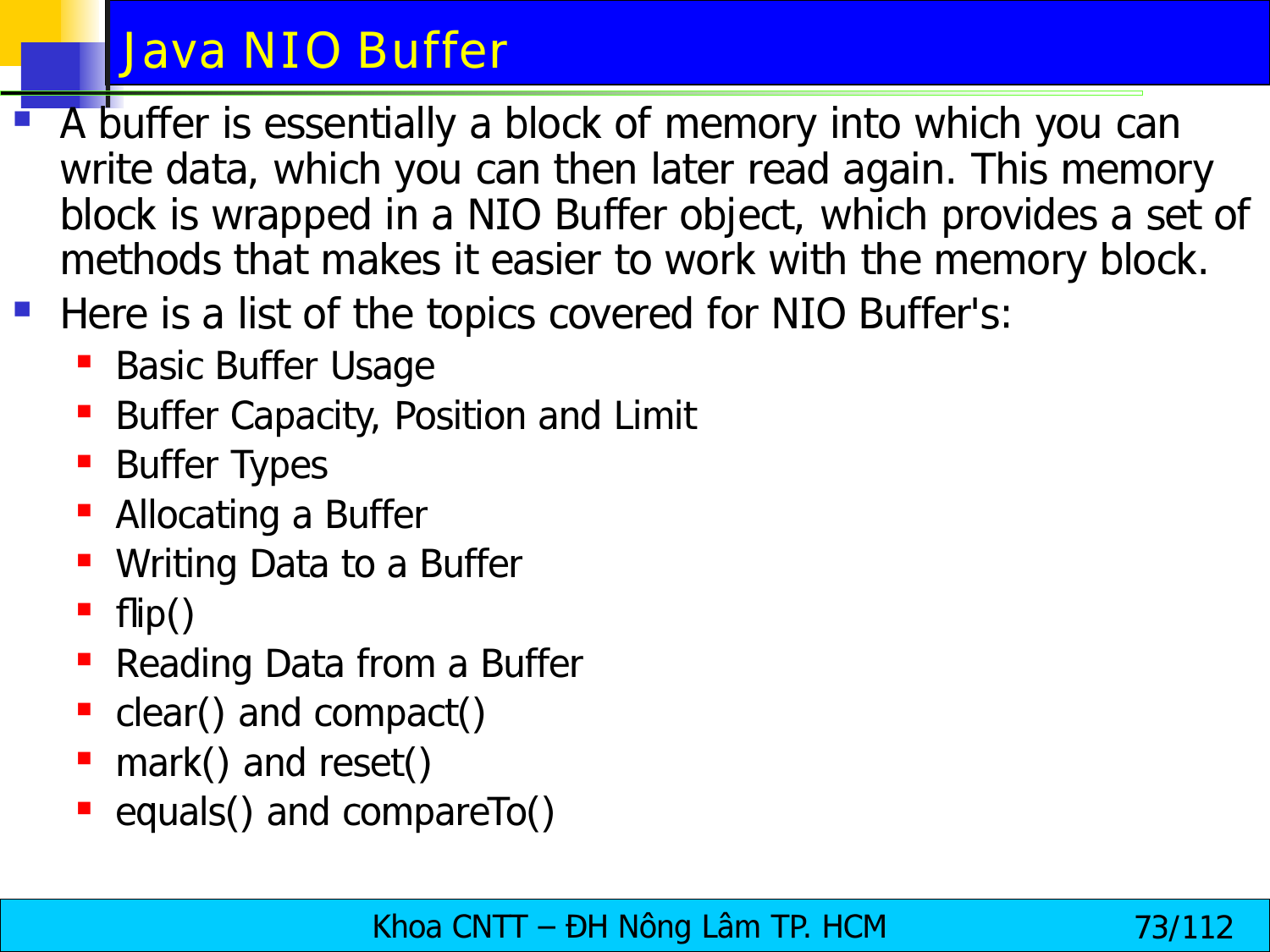

# Java NIO Buffer
A buffer is essentially a block of memory into which you can write data, which you can then later read again. This memory block is wrapped in a NIO Buffer object, which provides a set of methods that makes it easier to work with the memory block.
Here is a list of the topics covered for NIO Buffer's:
Basic Buffer Usage
Buffer Capacity, Position and Limit
Buffer Types
Allocating a Buffer
Writing Data to a Buffer
flip()
Reading Data from a Buffer
clear() and compact()
mark() and reset()
equals() and compareTo()